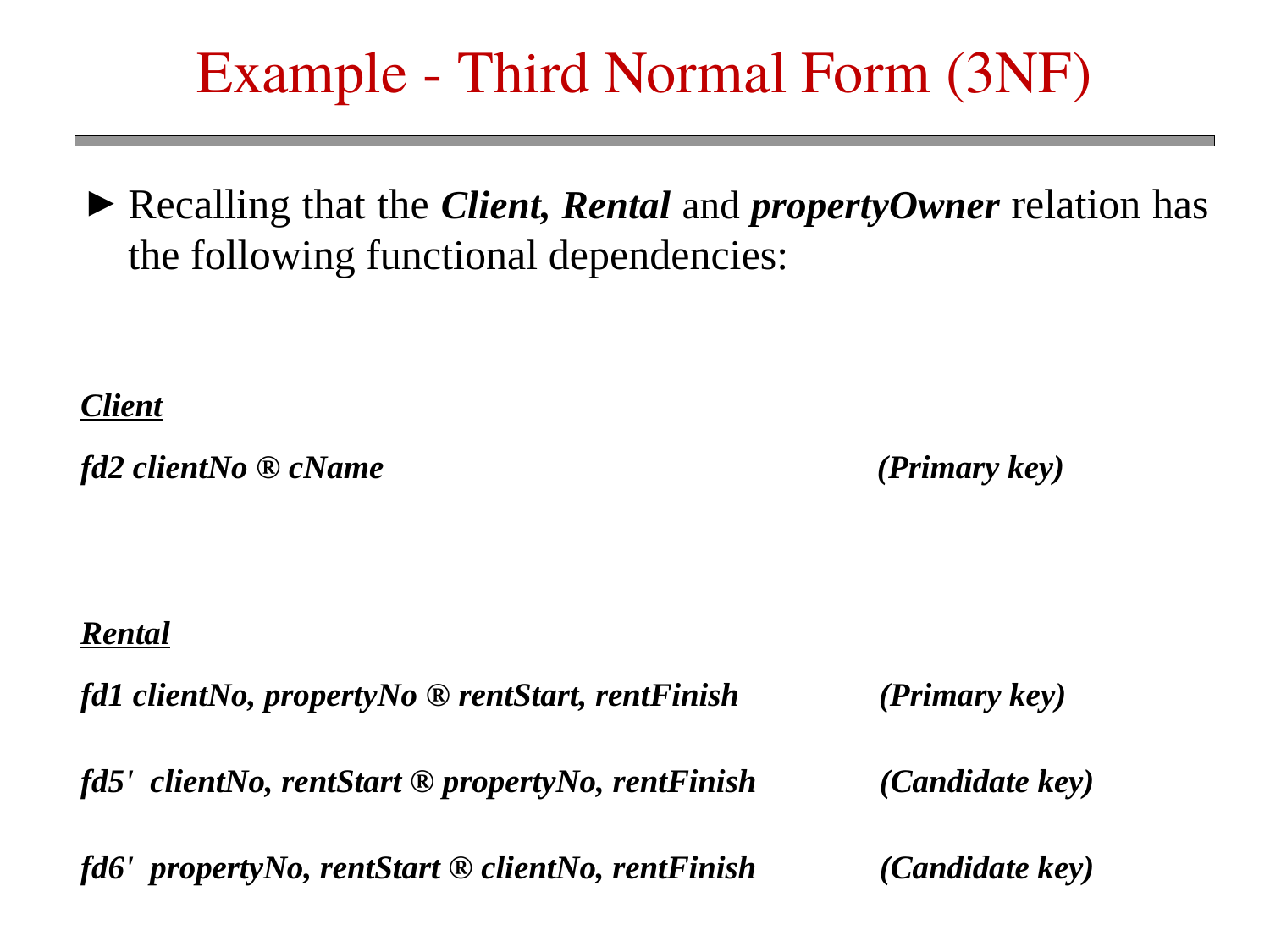

Example - Third Normal Form (3NF)

Recalling that the Client, Rental and propertyOwner relation has the following functional dependencies:

Client
fd2 clientNo ® cName                                                            (Primary key)

Rental
fd1 clientNo, propertyNo ® rentStart, rentFinish                 (Primary key)
fd5'  clientNo, rentStart ® propertyNo, rentFinish               (Candidate key)
fd6'  propertyNo, rentStart ® clientNo, rentFinish               (Candidate key)
PropertyOwner
fd3  propertyNo ® pAddress, rent, ownerNo, oName           (Primary key)
fd4  ownerNo ® oName                                                          (Transitive dependency)